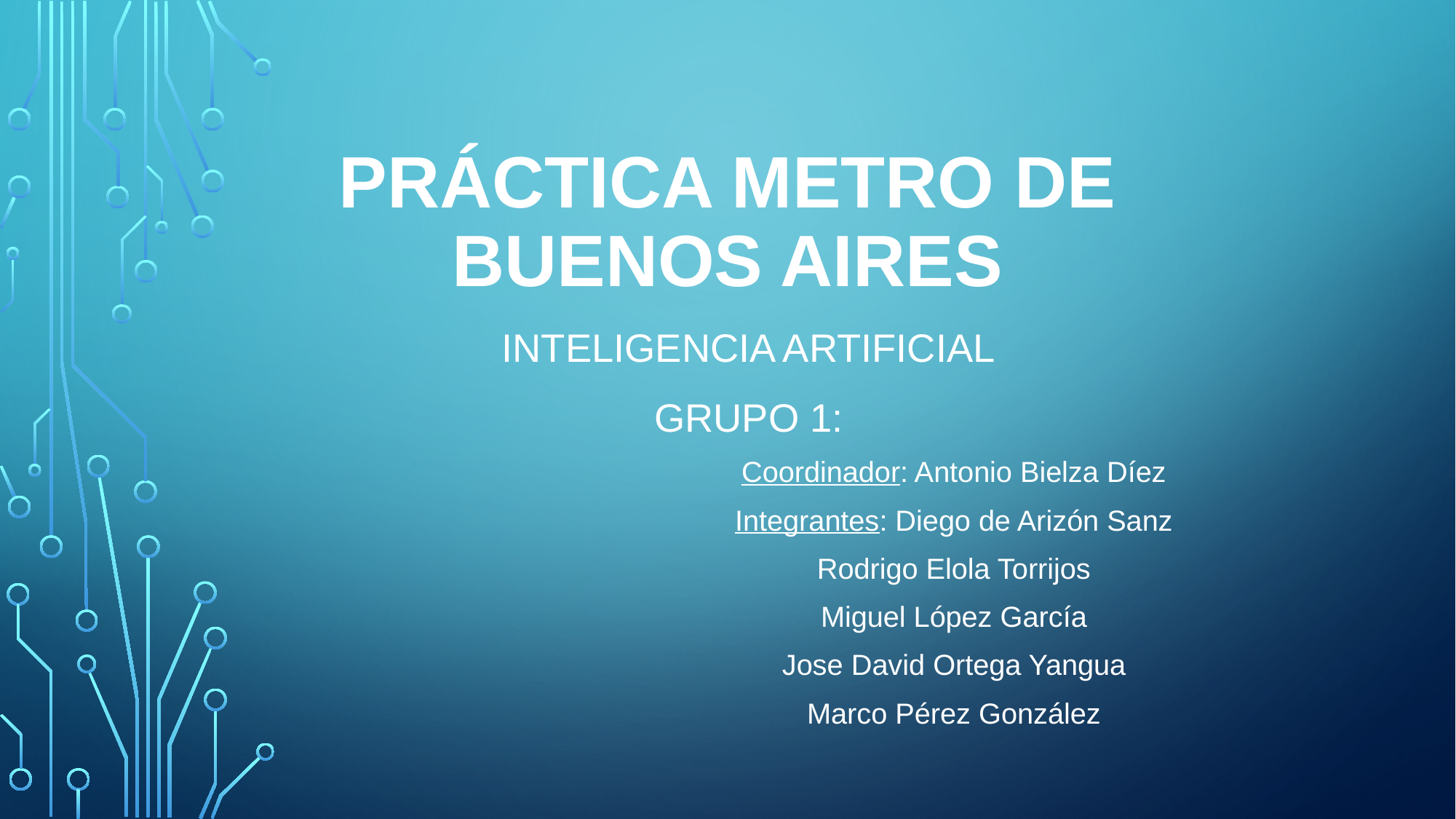

# PRÁCTICA METRO DE BUENOS AIRES
INTELIGENCIA ARTIFICIAL
GRUPO 1:
	Coordinador: Antonio Bielza Díez
	Integrantes: Diego de Arizón Sanz
		Rodrigo Elola Torrijos
		Miguel López García
		Jose David Ortega Yangua
		Marco Pérez González